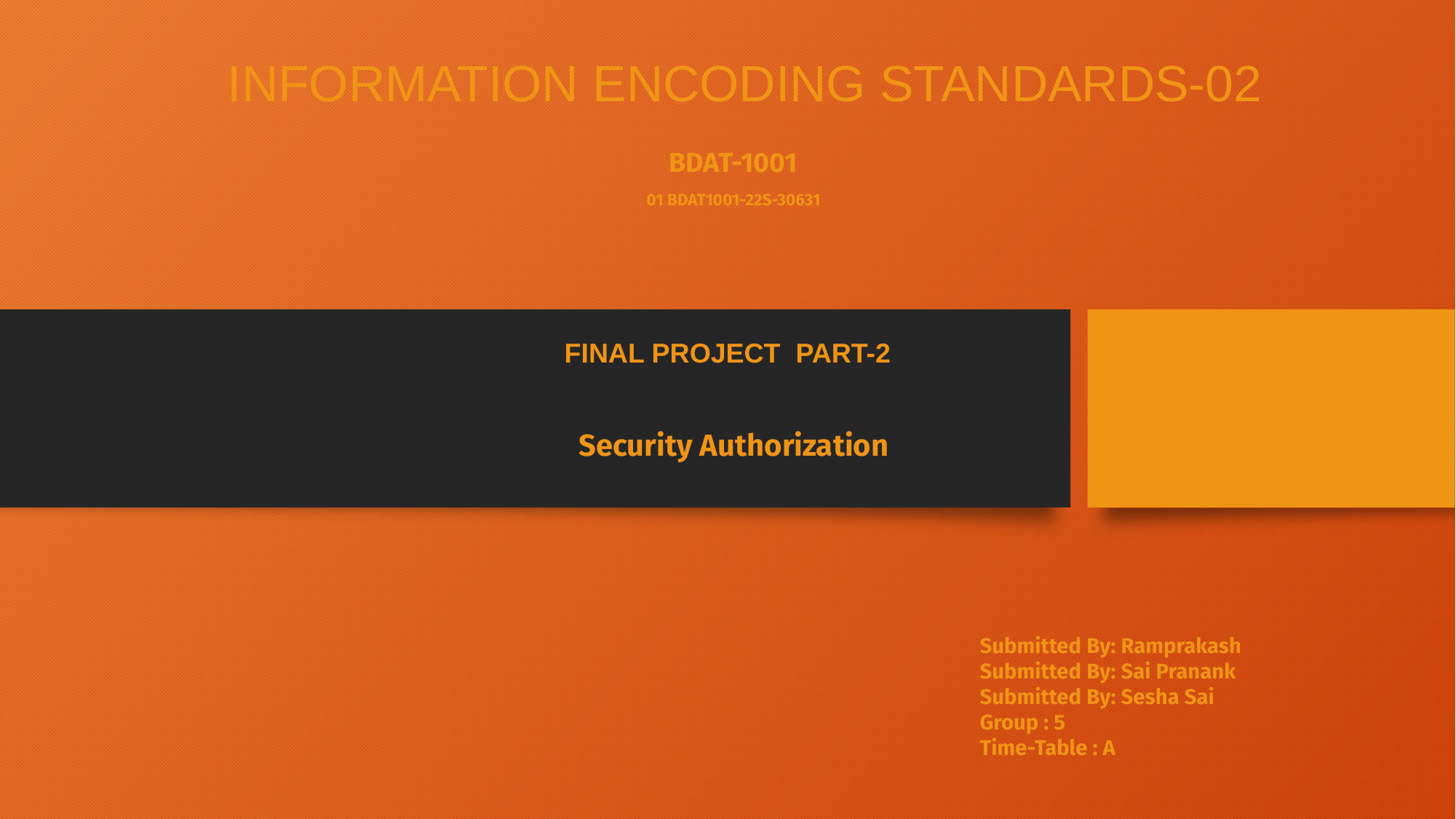

# INFORMATION ENCODING STANDARDS-02
BDAT-1001
01 BDAT1001-22S-30631

FINAL PROJECT  PART-2
Security Authorization
Submitted By: Ramprakash
Submitted By: Sai Pranank
Submitted By: Sesha Sai
Group : 5
Time-Table : A